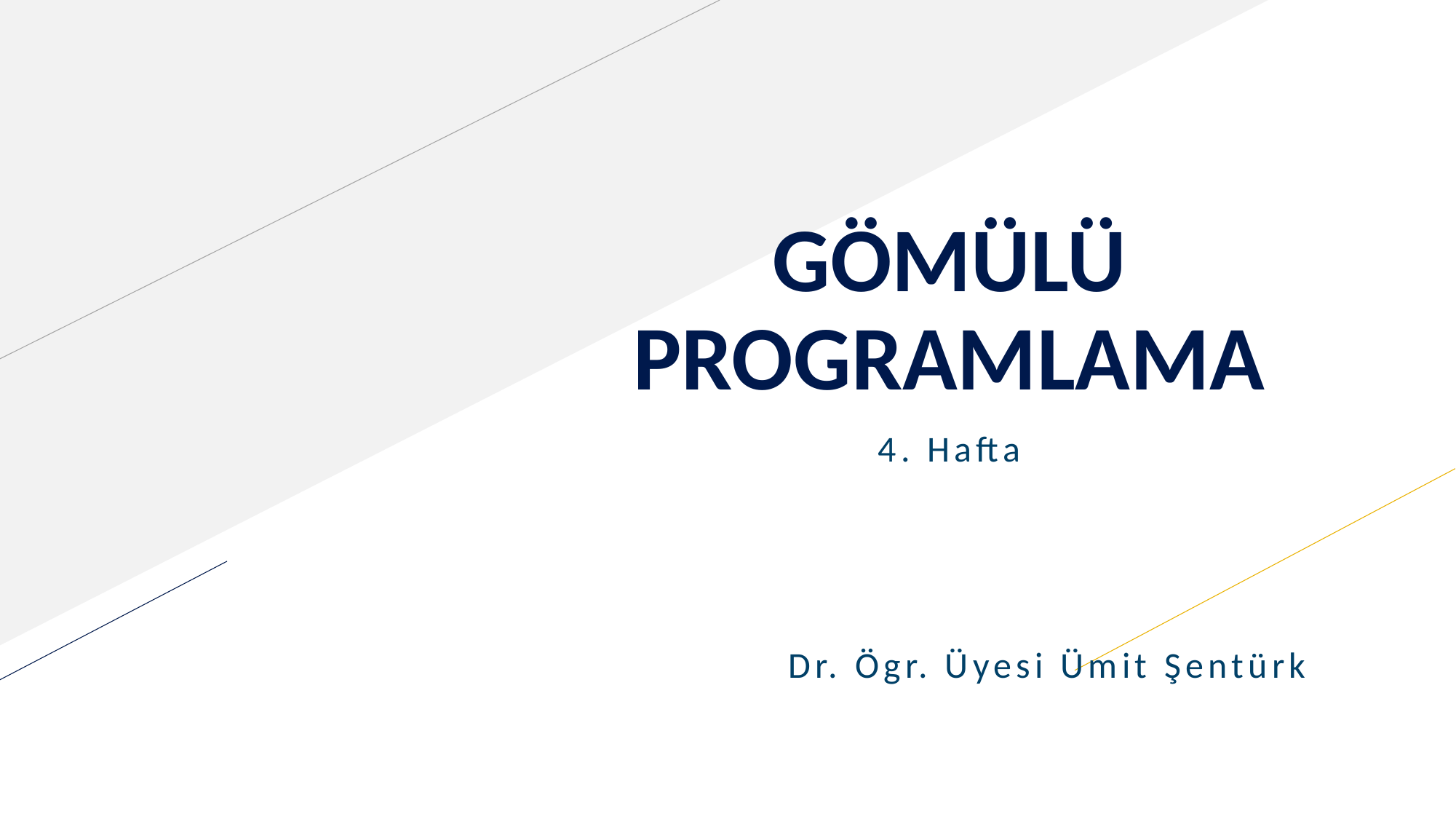

# GÖMÜLÜ PROGRAMLAMA
4. Hafta
Dr. Ögr. Üyesi Ümit Şentürk